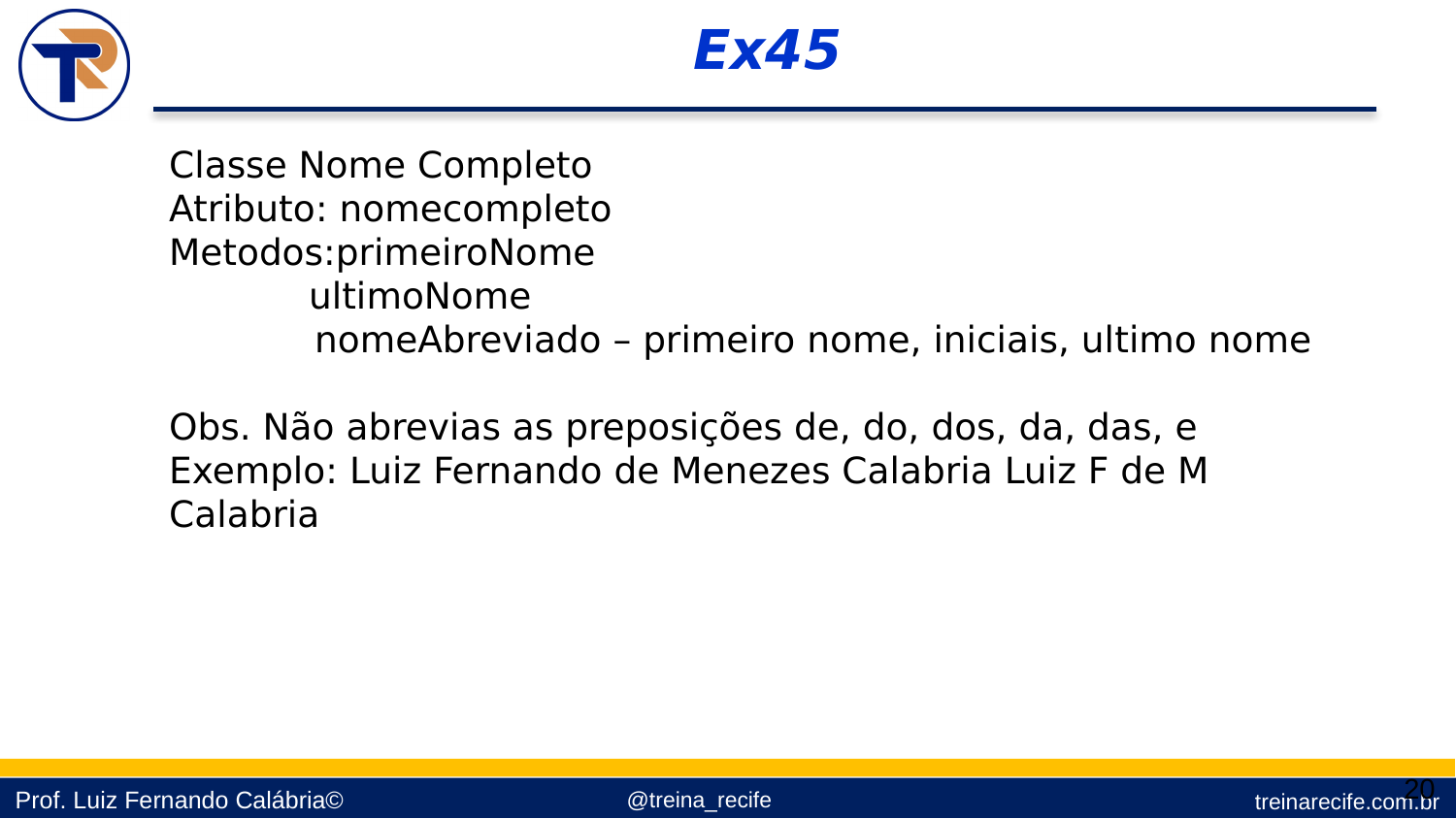

Ex45
Classe Nome Completo
Atributo: nomecompleto
Metodos:primeiroNome
            ultimoNome
	nomeAbreviado – primeiro nome, iniciais, ultimo nome

Obs. Não abrevias as preposições de, do, dos, da, das, e
Exemplo: Luiz Fernando de Menezes Calabria Luiz F de M Calabria

20